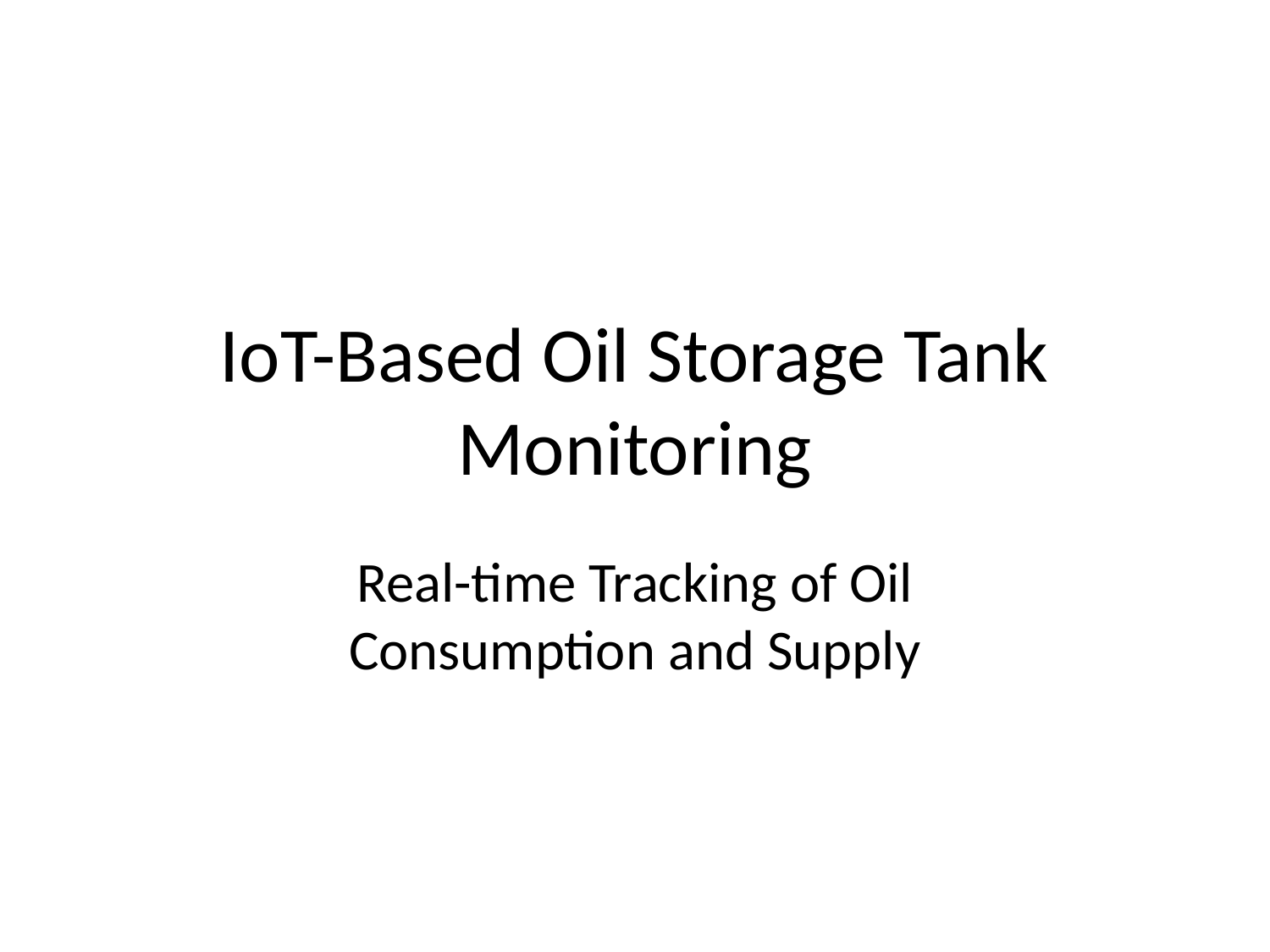

# IoT-Based Oil Storage Tank Monitoring
Real-time Tracking of Oil Consumption and Supply